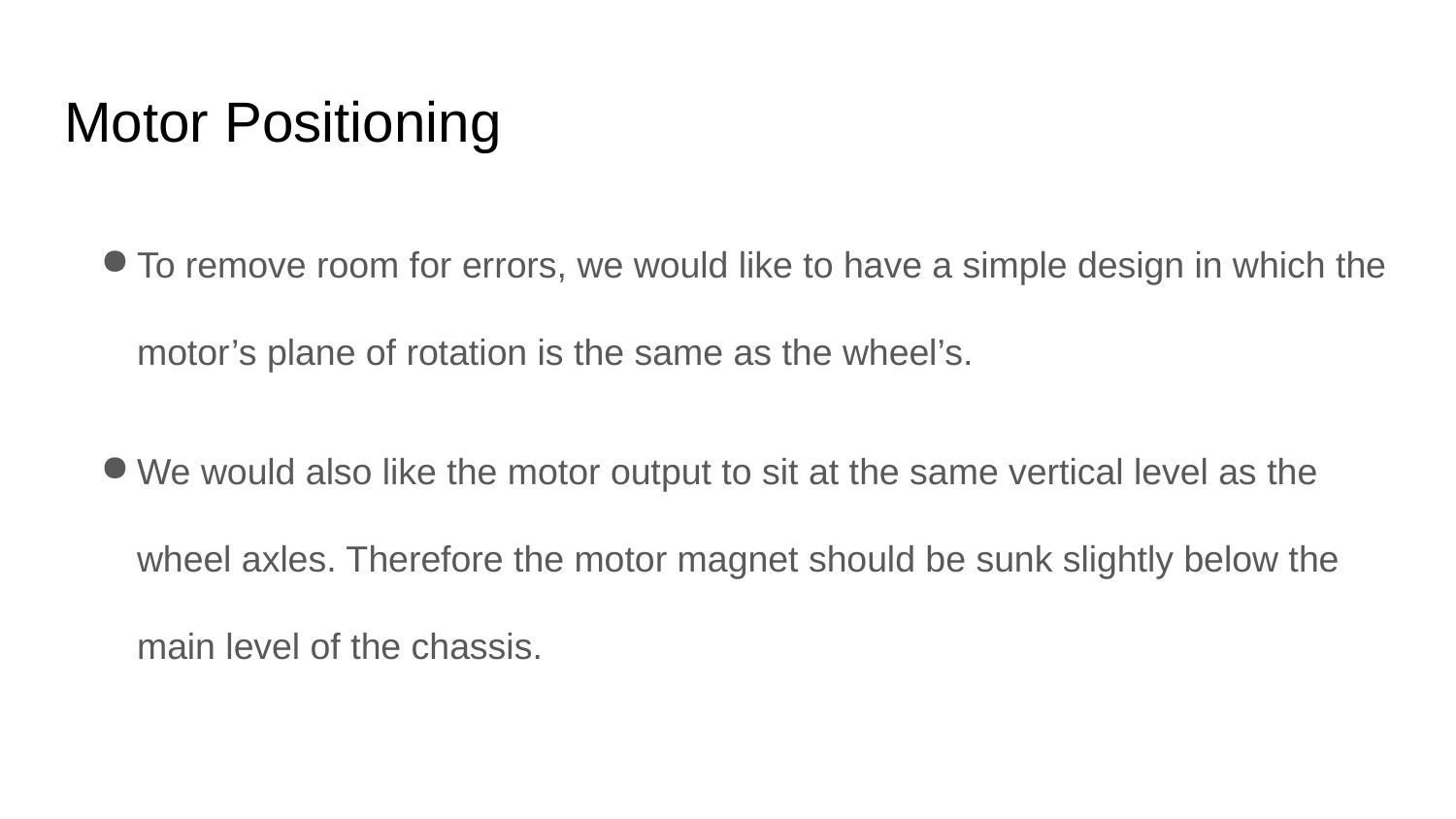

# Motor Positioning
To remove room for errors, we would like to have a simple design in which the motor’s plane of rotation is the same as the wheel’s.
We would also like the motor output to sit at the same vertical level as the wheel axles. Therefore the motor magnet should be sunk slightly below the main level of the chassis.